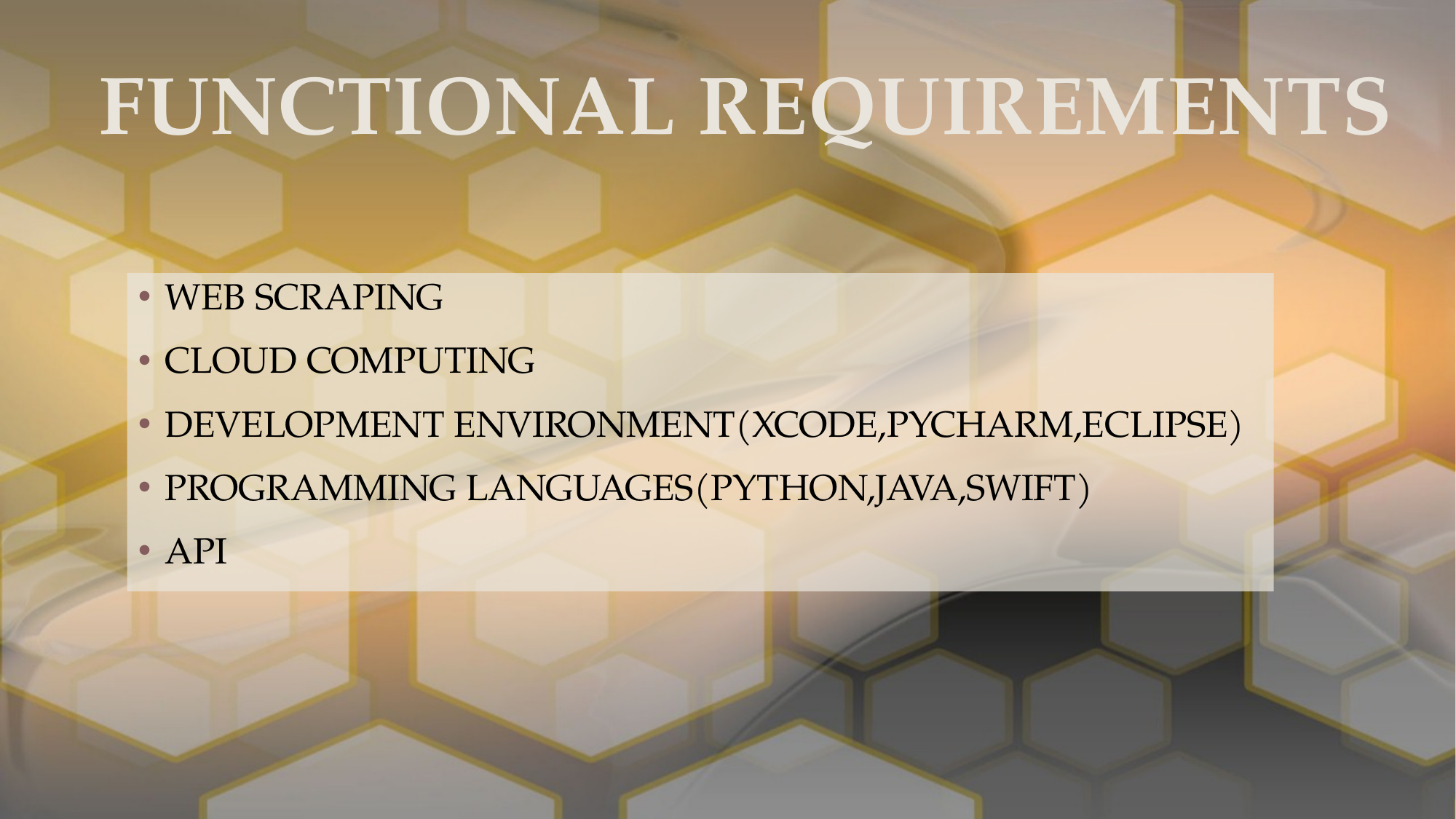

#
FUNCTIONAL REQUIREMENTS
WEB SCRAPING
CLOUD COMPUTING
DEVELOPMENT ENVIRONMENT(XCODE,PYCHARM,ECLIPSE)
PROGRAMMING LANGUAGES(PYTHON,JAVA,SWIFT)
API